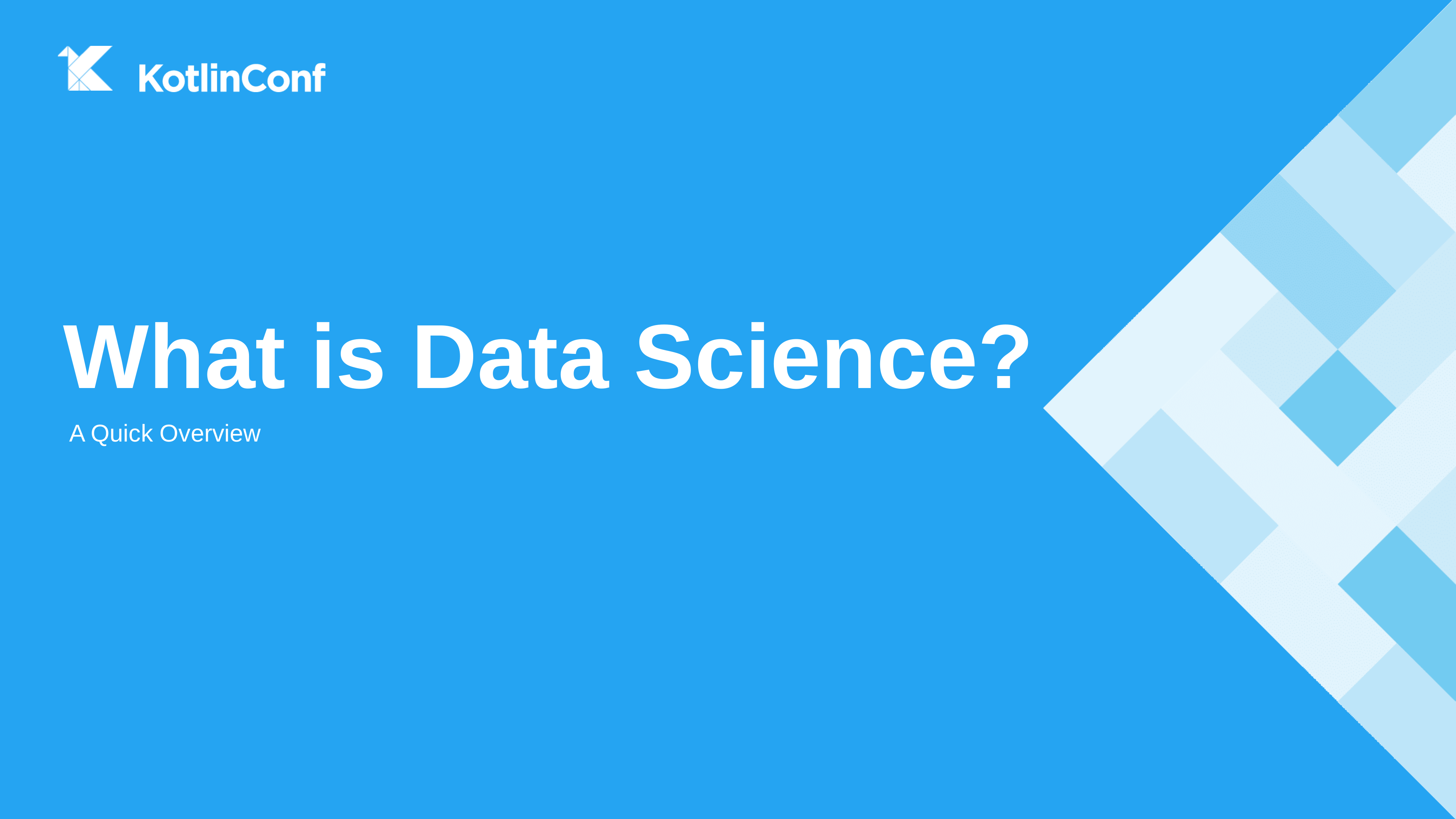

What is Data Science?
A Quick Overview